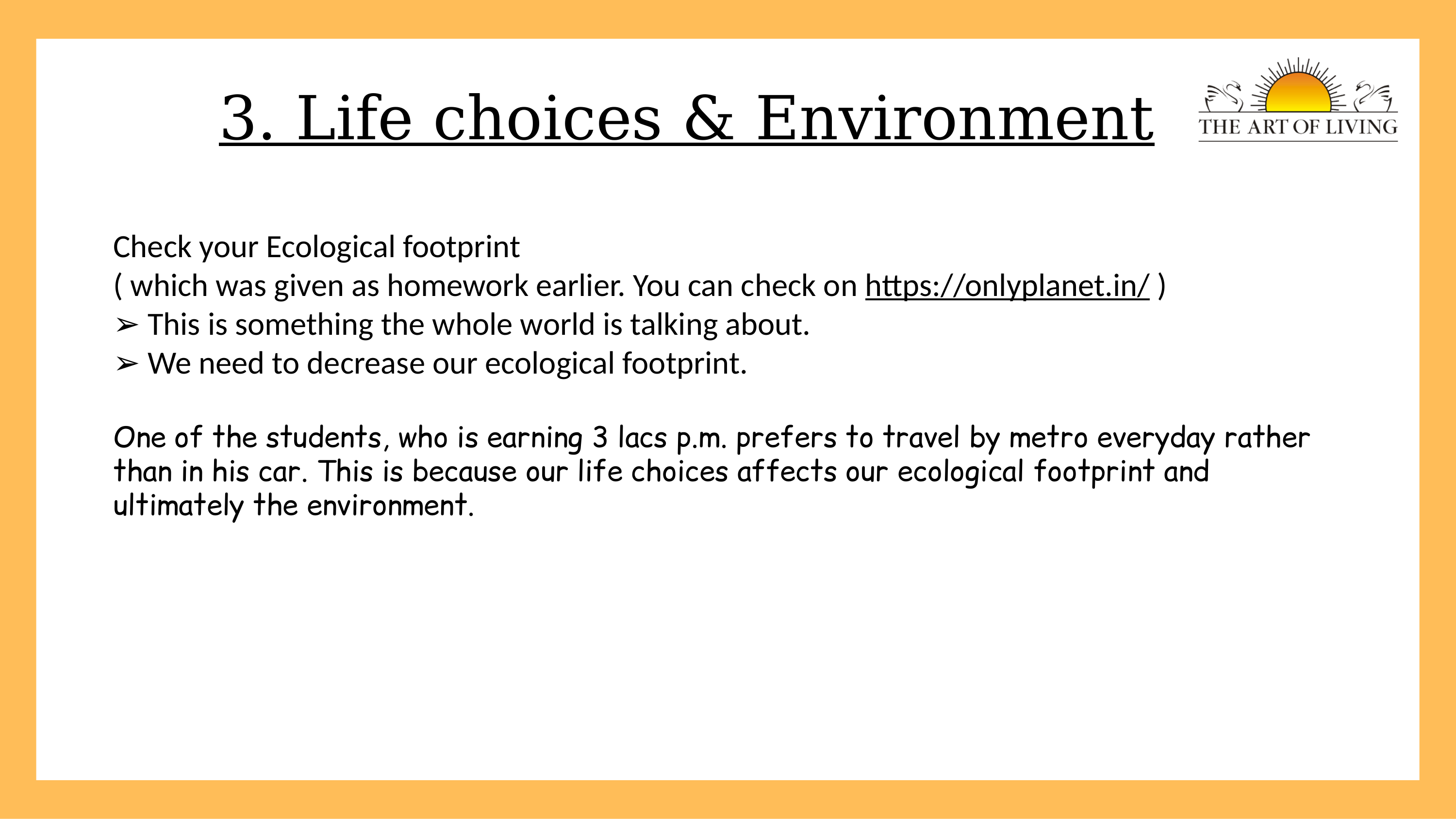

3. Life choices & Environment

Needs
Check your Ecological footprint
( which was given as homework earlier. You can check on https://onlyplanet.in/ )
➢ This is something the whole world is talking about.
➢ We need to decrease our ecological footprint.

One of the students, who is earning 3 lacs p.m. prefers to travel by metro everyday rather than in his car. This is because our life choices affects our ecological footprint and ultimately the environment.